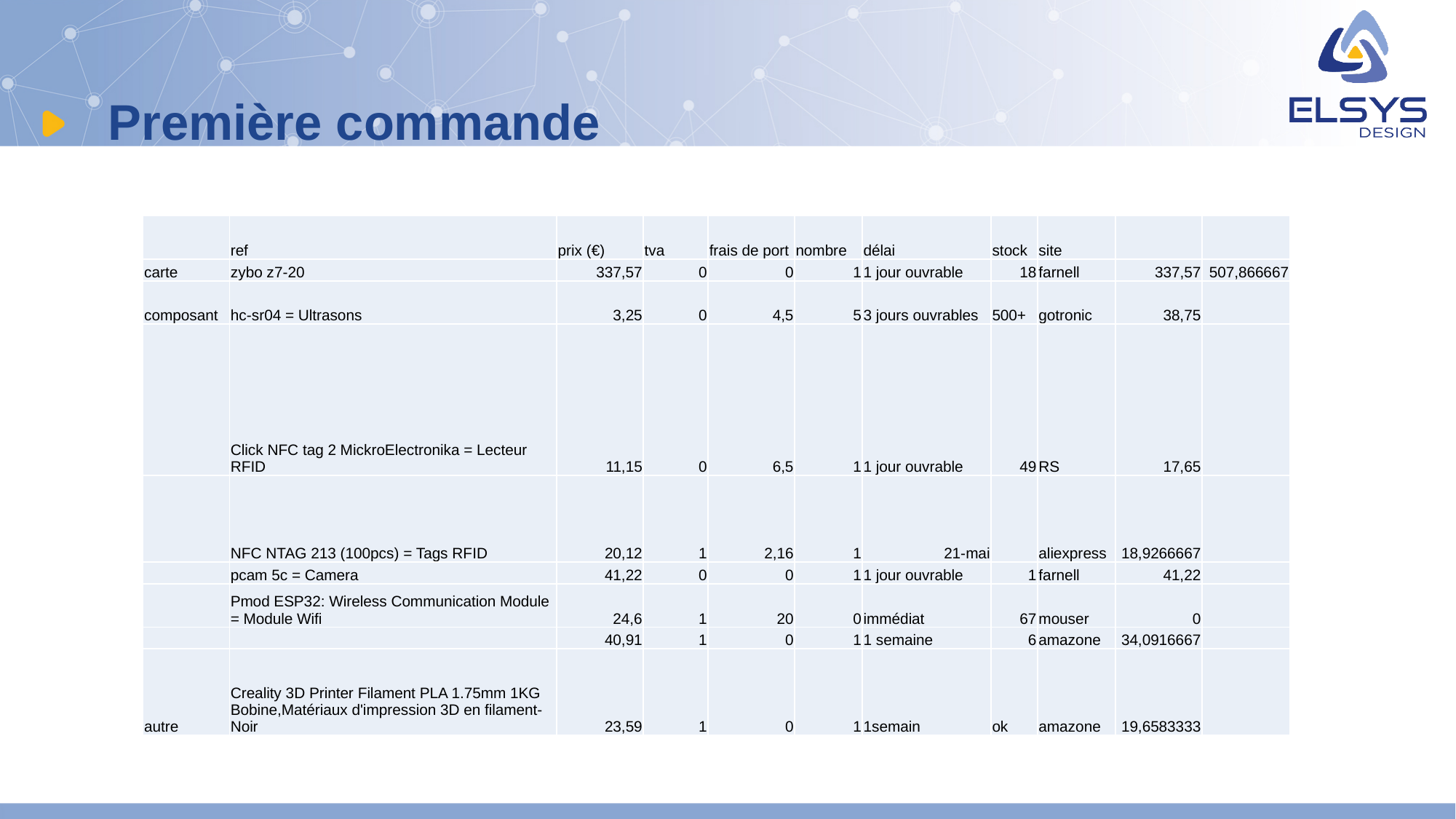

# Première commande
|  | ref | prix (€) | tva | frais de port | nombre | délai | stock | site |  |  |
| --- | --- | --- | --- | --- | --- | --- | --- | --- | --- | --- |
| carte | zybo z7-20 | 337,57 | 0 | 0 | 1 | 1 jour ouvrable | 18 | farnell | 337,57 | 507,866667 |
| composant | hc-sr04 = Ultrasons | 3,25 | 0 | 4,5 | 5 | 3 jours ouvrables | 500+ | gotronic | 38,75 |  |
|  | Click NFC tag 2 MickroElectronika = Lecteur RFID | 11,15 | 0 | 6,5 | 1 | 1 jour ouvrable | 49 | RS | 17,65 |  |
|  | NFC NTAG 213 (100pcs) = Tags RFID | 20,12 | 1 | 2,16 | 1 | 21-mai |  | aliexpress | 18,9266667 |  |
|  | pcam 5c = Camera | 41,22 | 0 | 0 | 1 | 1 jour ouvrable | 1 | farnell | 41,22 |  |
|  | Pmod ESP32: Wireless Communication Module = Module Wifi | 24,6 | 1 | 20 | 0 | immédiat | 67 | mouser | 0 |  |
|  |  | 40,91 | 1 | 0 | 1 | 1 semaine | 6 | amazone | 34,0916667 |  |
| autre | Creality 3D Printer Filament PLA 1.75mm 1KG Bobine,Matériaux d'impression 3D en filament- Noir | 23,59 | 1 | 0 | 1 | 1semain | ok | amazone | 19,6583333 |  |